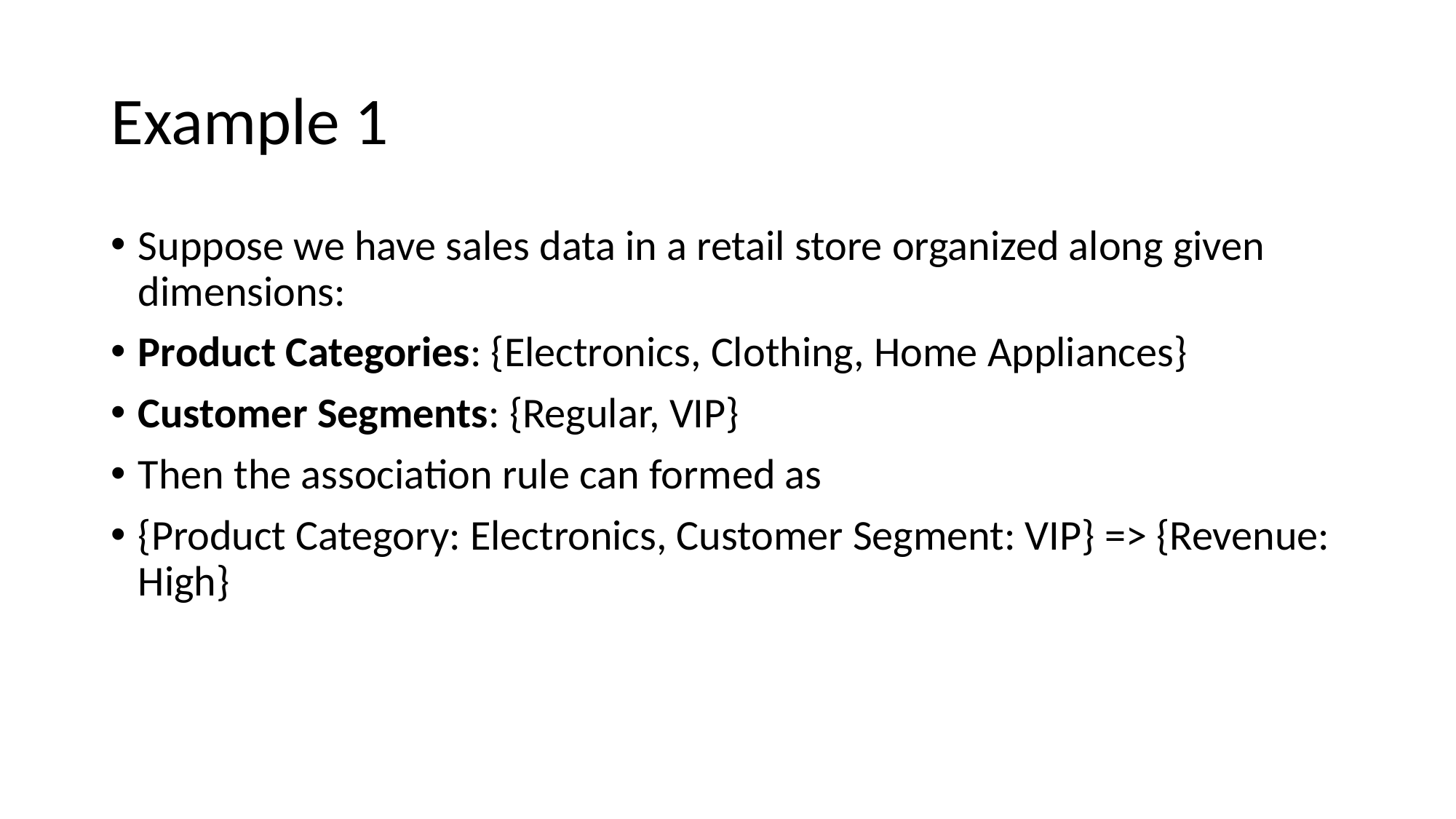

# Example 1
Suppose we have sales data in a retail store organized along given dimensions:
Product Categories: {Electronics, Clothing, Home Appliances}
Customer Segments: {Regular, VIP}
Then the association rule can formed as
{Product Category: Electronics, Customer Segment: VIP} => {Revenue: High}